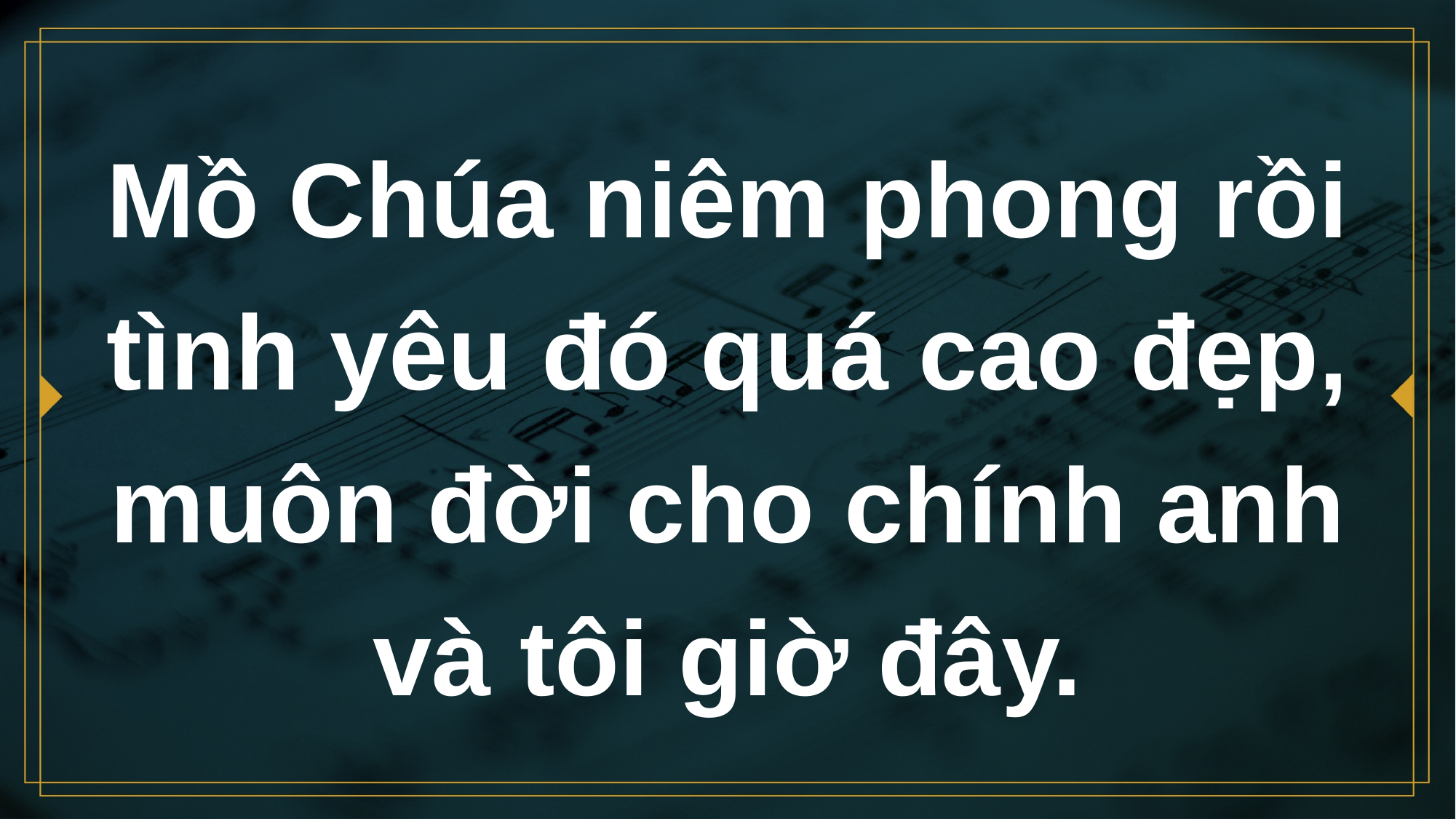

# Mồ Chúa niêm phong rồi tình yêu đó quá cao đẹp, muôn đời cho chính anh và tôi giờ đây.